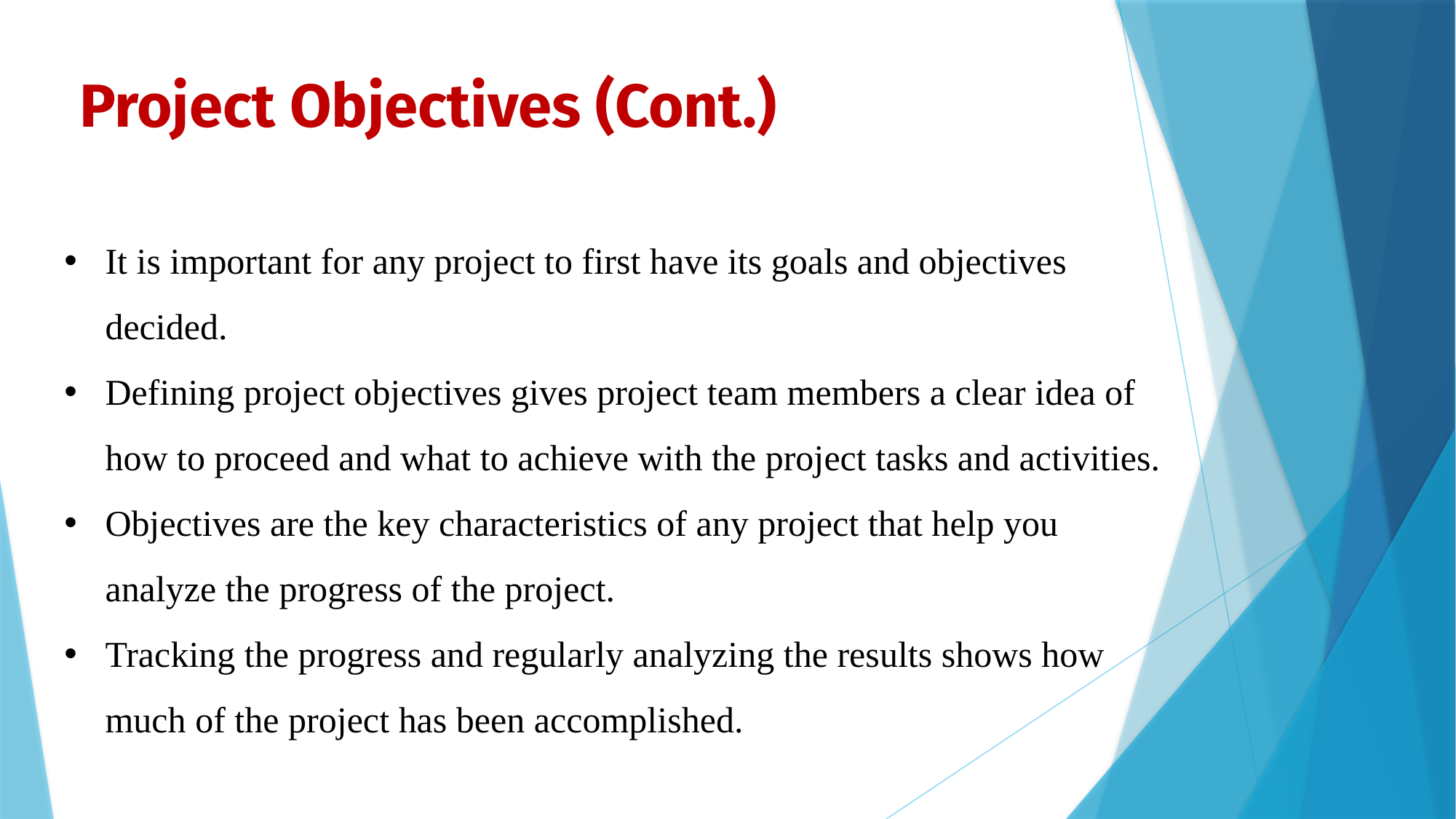

Project Objectives (Cont.)
It is important for any project to first have its goals and objectives decided.
Defining project objectives gives project team members a clear idea of how to proceed and what to achieve with the project tasks and activities.
Objectives are the key characteristics of any project that help you analyze the progress of the project.
Tracking the progress and regularly analyzing the results shows how much of the project has been accomplished.